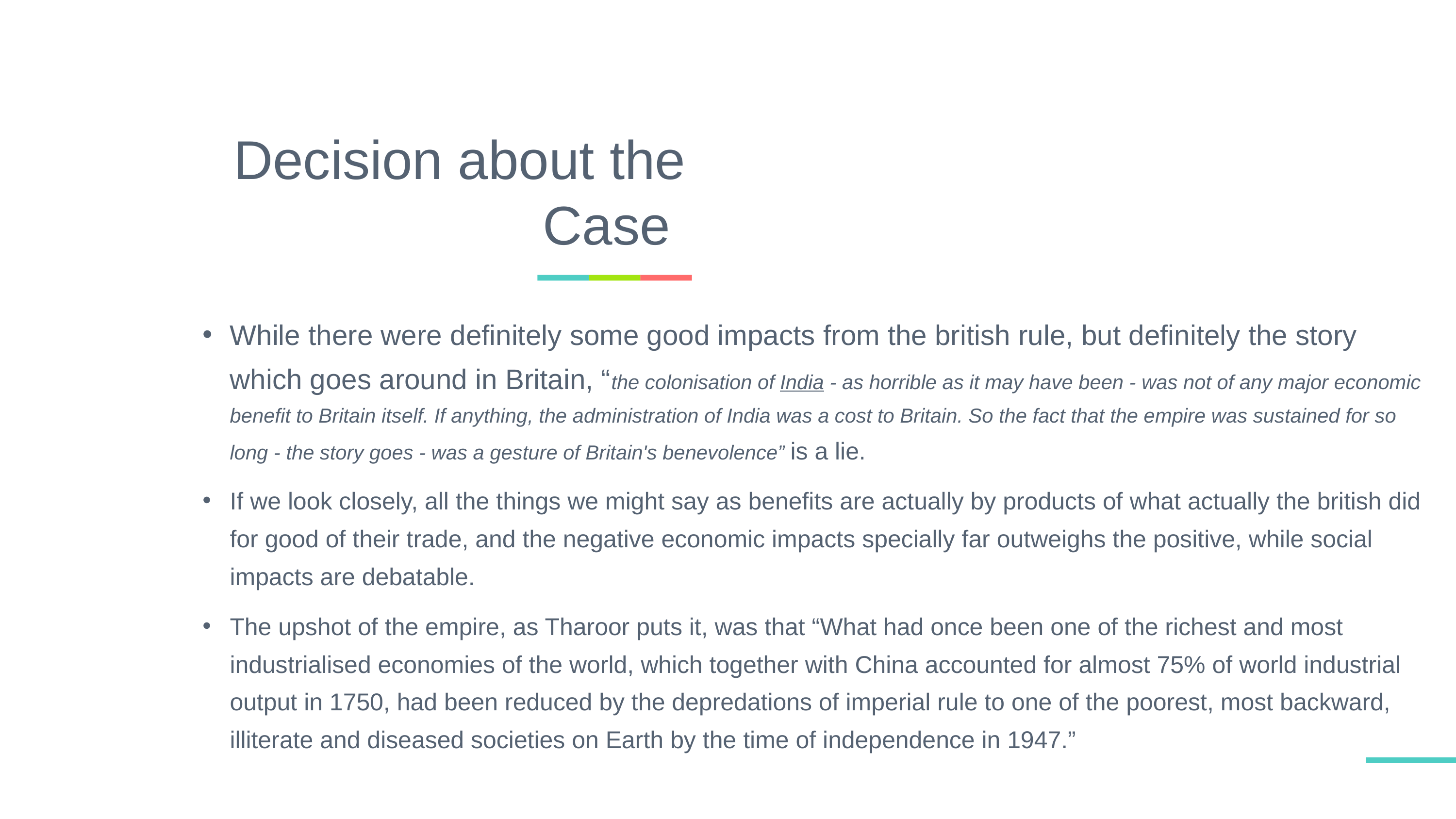

Decision about the Case
While there were definitely some good impacts from the british rule, but definitely the story which goes around in Britain, “the colonisation of India - as horrible as it may have been - was not of any major economic benefit to Britain itself. If anything, the administration of India was a cost to Britain. So the fact that the empire was sustained for so long - the story goes - was a gesture of Britain's benevolence” is a lie.
If we look closely, all the things we might say as benefits are actually by products of what actually the british did for good of their trade, and the negative economic impacts specially far outweighs the positive, while social impacts are debatable.
The upshot of the empire, as Tharoor puts it, was that “What had once been one of the richest and most industrialised economies of the world, which together with China accounted for almost 75% of world industrial output in 1750, had been reduced by the depredations of imperial rule to one of the poorest, most backward, illiterate and diseased societies on Earth by the time of independence in 1947.”